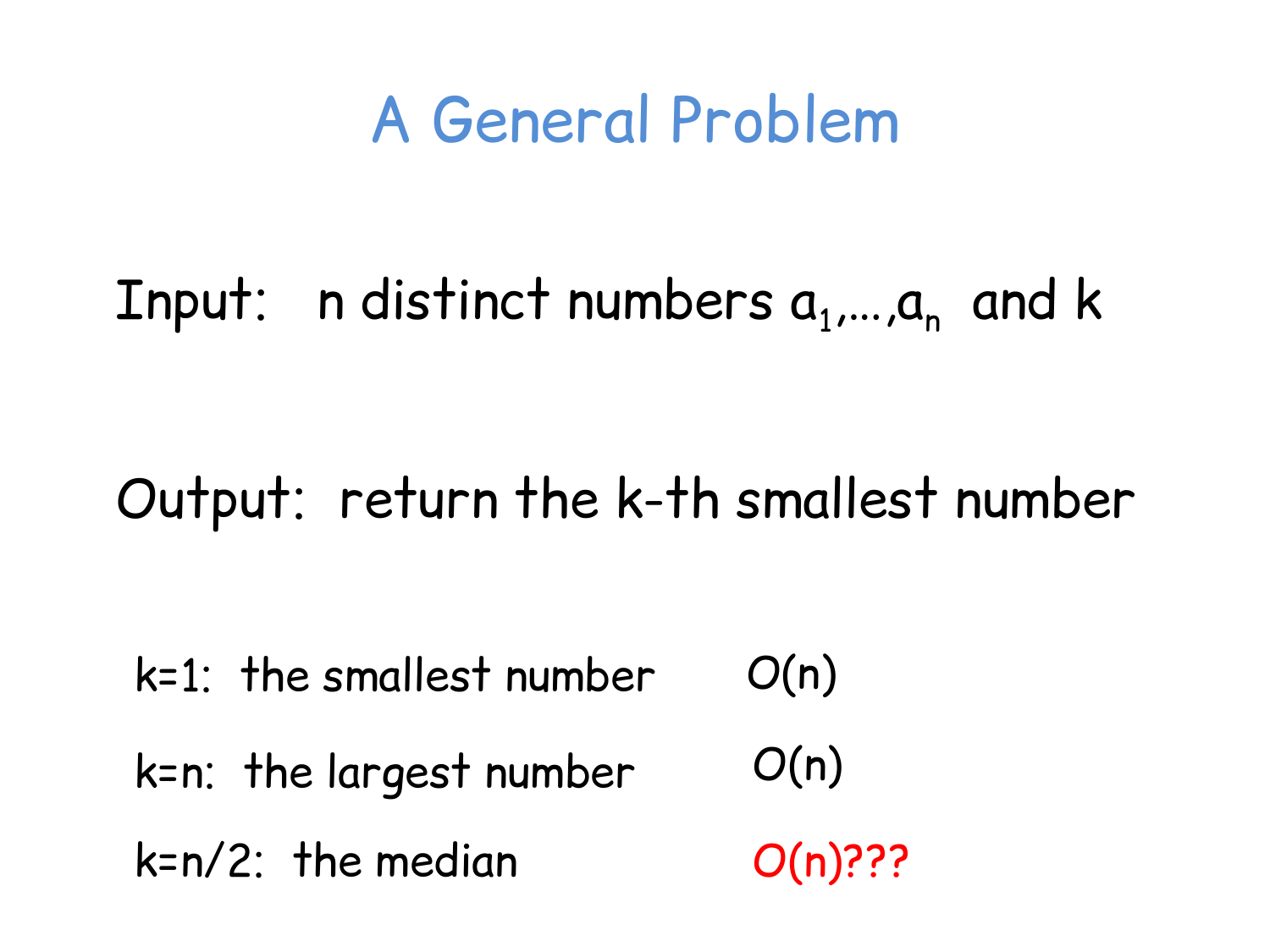

# A General Problem
Input:   n distinct numbers a1,…,an  and k

Output:  return the k-th smallest number
O(n)
k=1:  the smallest number
O(n)
k=n:  the largest number
k=n/2:  the median
O(n)???